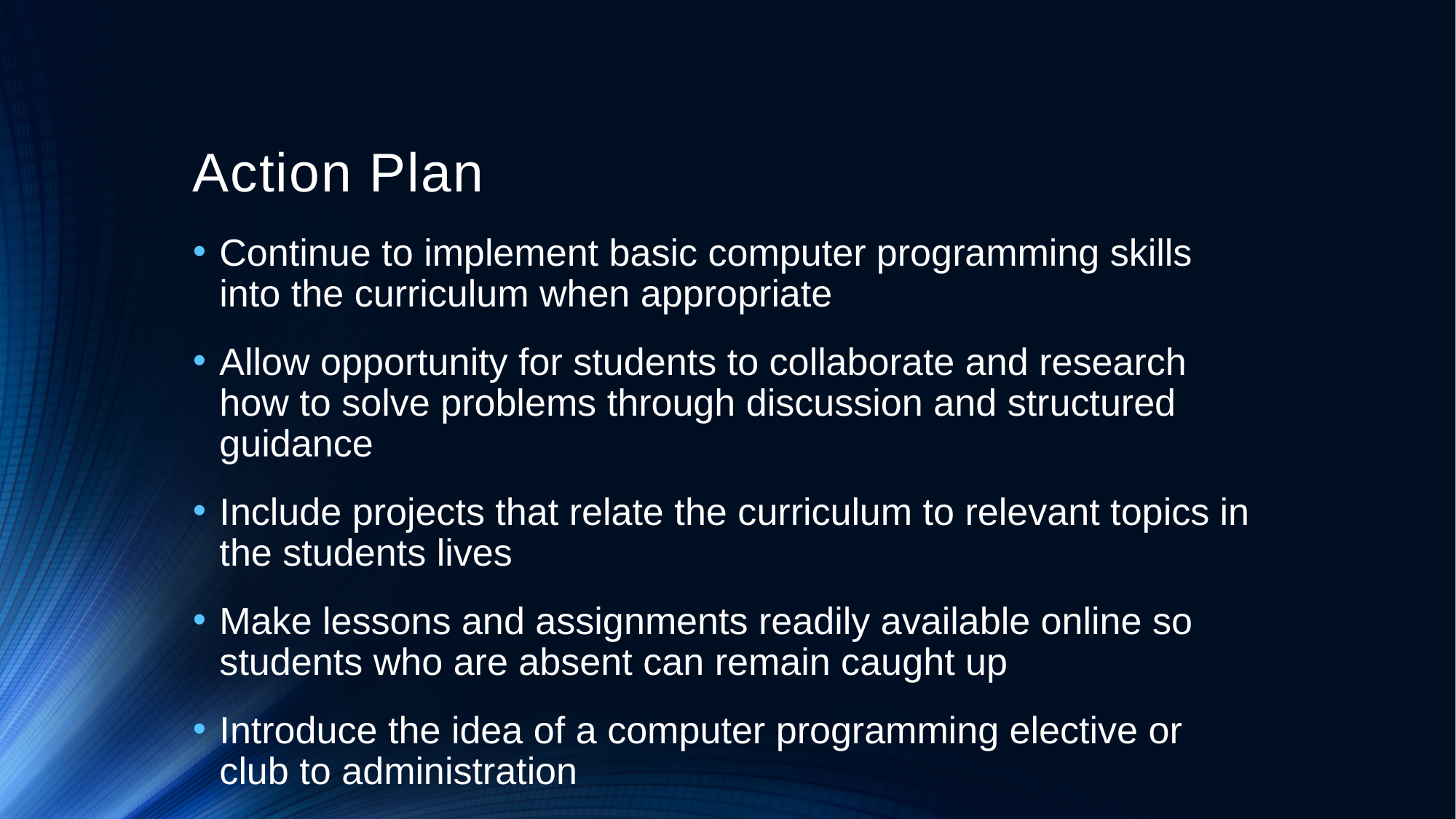

# Action Plan
Continue to implement basic computer programming skills into the curriculum when appropriate
Allow opportunity for students to collaborate and research how to solve problems through discussion and structured guidance
Include projects that relate the curriculum to relevant topics in the students lives
Make lessons and assignments readily available online so students who are absent can remain caught up
Introduce the idea of a computer programming elective or club to administration